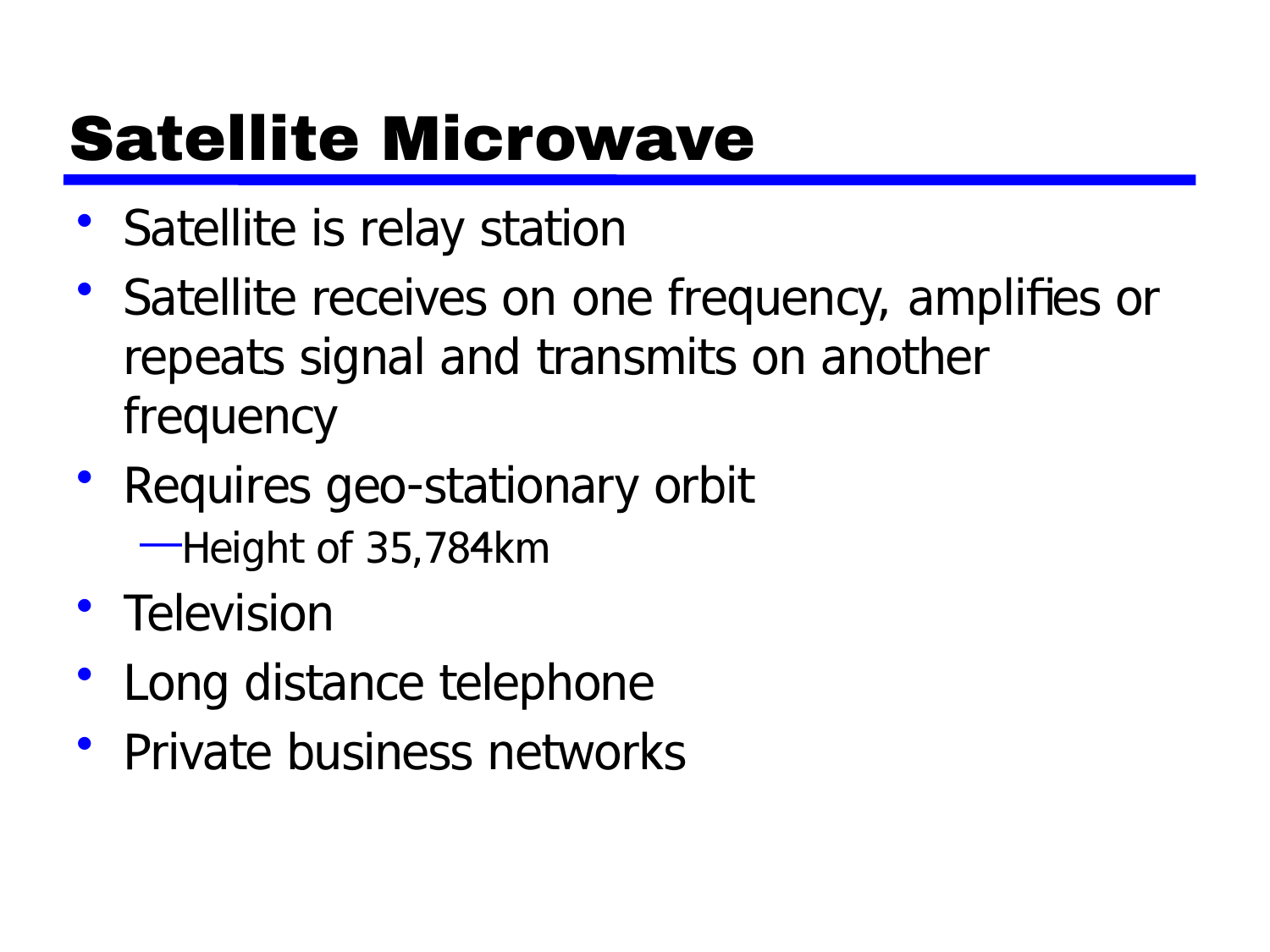

# Satellite Microwave
Satellite is relay station
Satellite receives on one frequency, amplifies or repeats signal and transmits on another frequency
Requires geo-stationary orbit
Height of 35,784km
Television
Long distance telephone
Private business networks